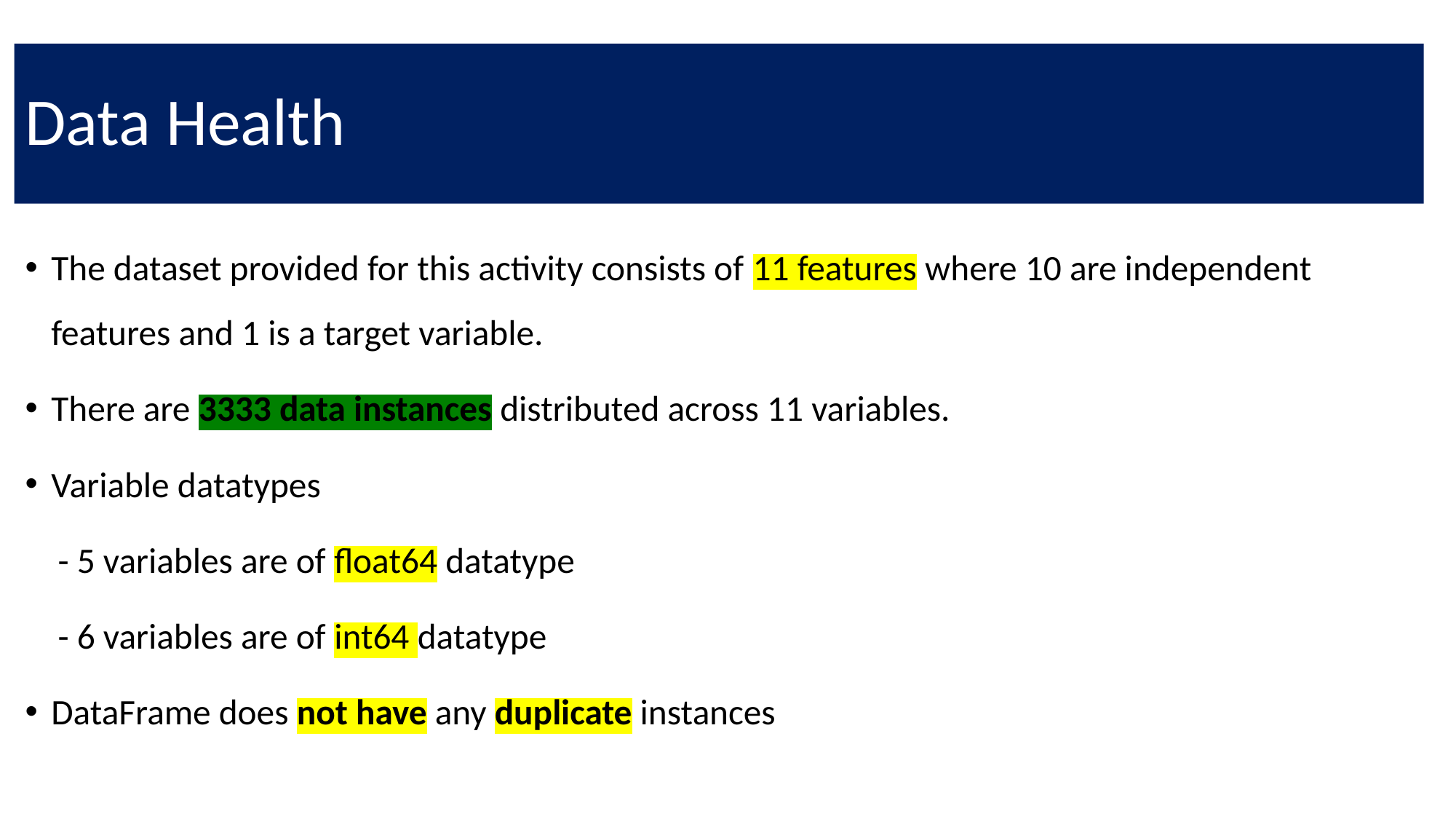

# Data Health
The dataset provided for this activity consists of 11 features where 10 are independent features and 1 is a target variable.
There are 3333 data instances distributed across 11 variables.
Variable datatypes
    - 5 variables are of float64 datatype
    - 6 variables are of int64 datatype
DataFrame does not have any duplicate instances